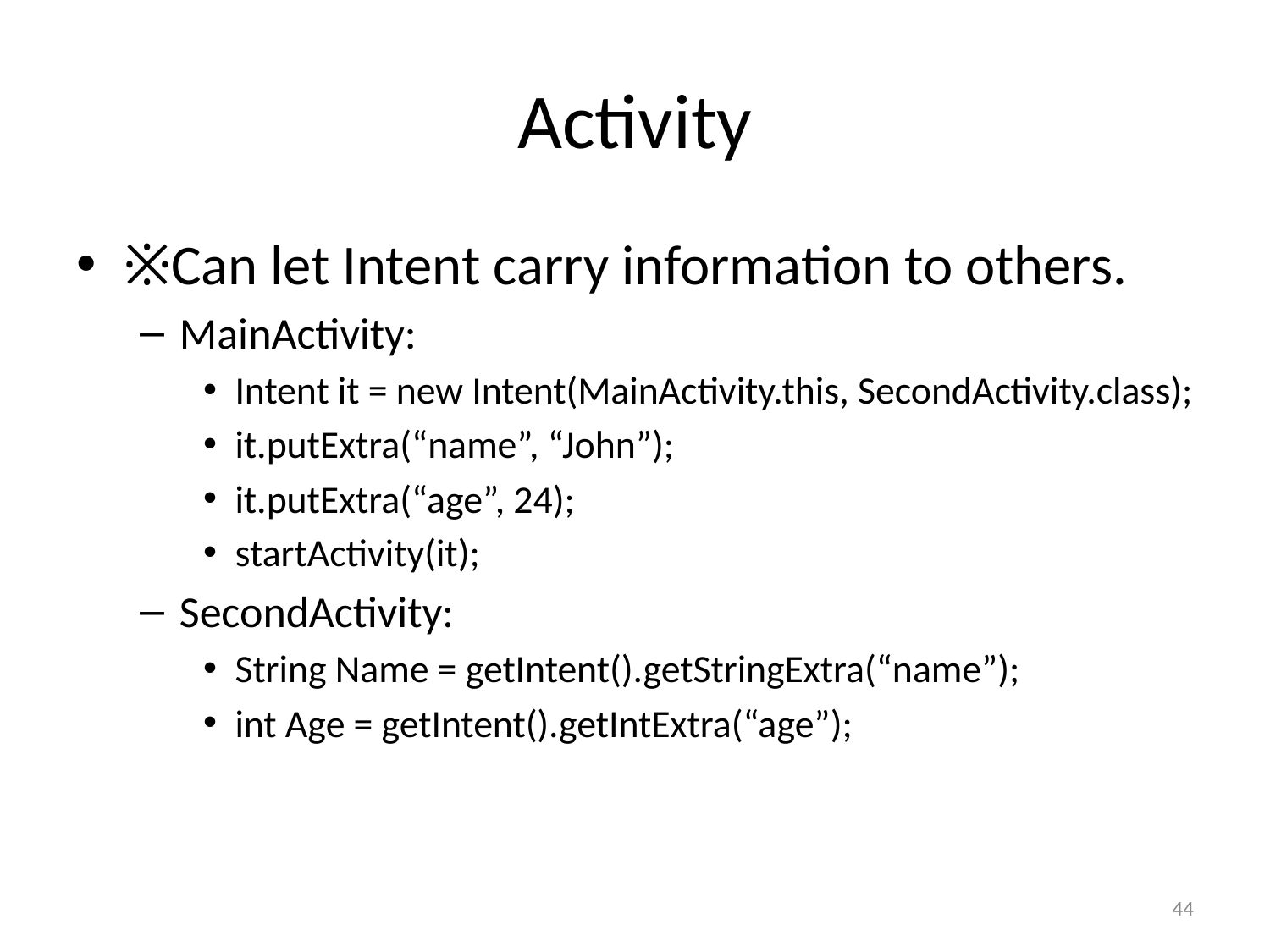

# Activity
※Can let Intent carry information to others.
MainActivity:
Intent it = new Intent(MainActivity.this, SecondActivity.class);
it.putExtra(“name”, “John”);
it.putExtra(“age”, 24);
startActivity(it);
SecondActivity:
String Name = getIntent().getStringExtra(“name”);
int Age = getIntent().getIntExtra(“age”);

44